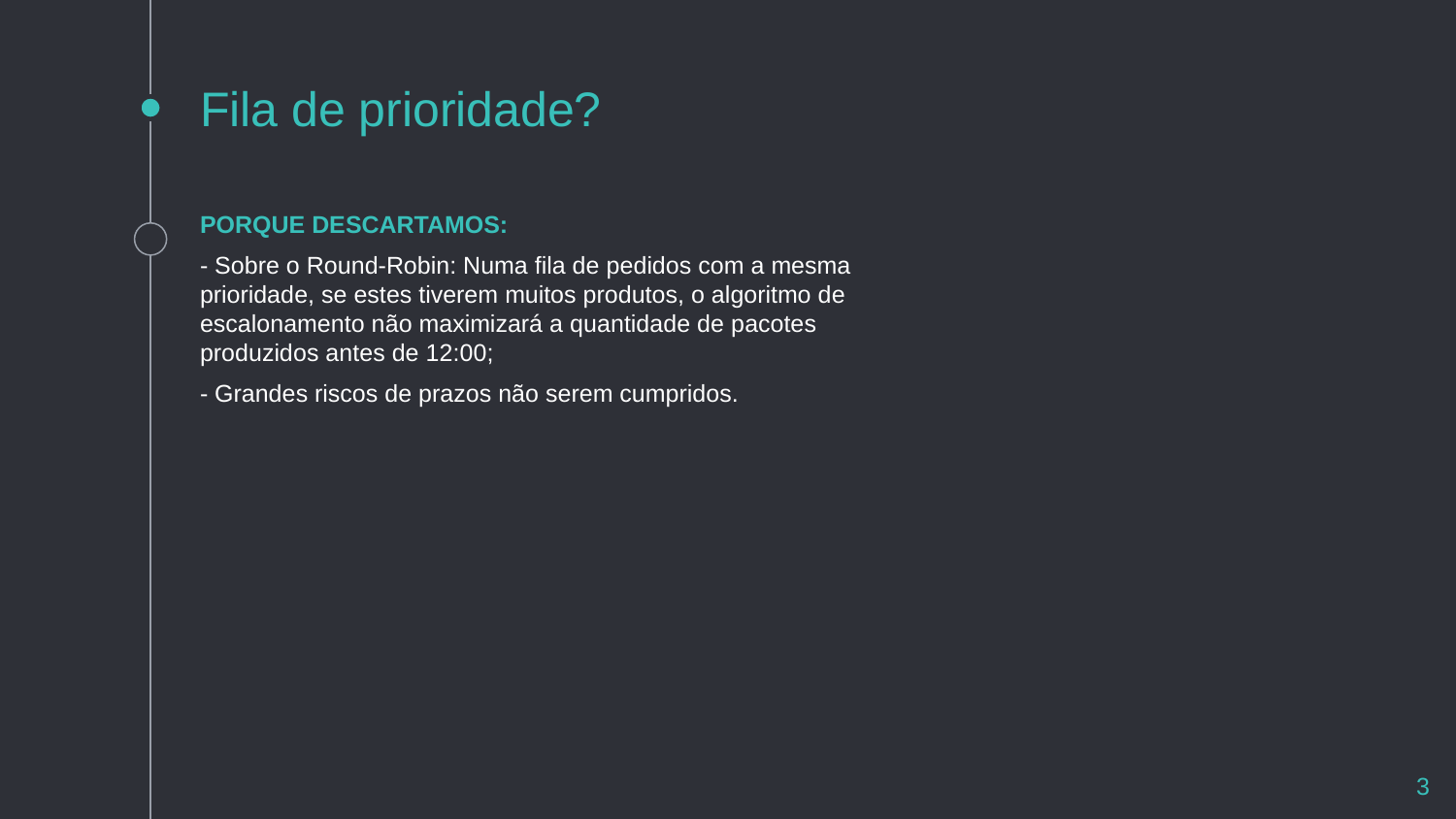

# Fila de prioridade?
PORQUE DESCARTAMOS:
- Sobre o Round-Robin: Numa fila de pedidos com a mesma prioridade, se estes tiverem muitos produtos, o algoritmo de escalonamento não maximizará a quantidade de pacotes produzidos antes de 12:00;
- Grandes riscos de prazos não serem cumpridos.

3